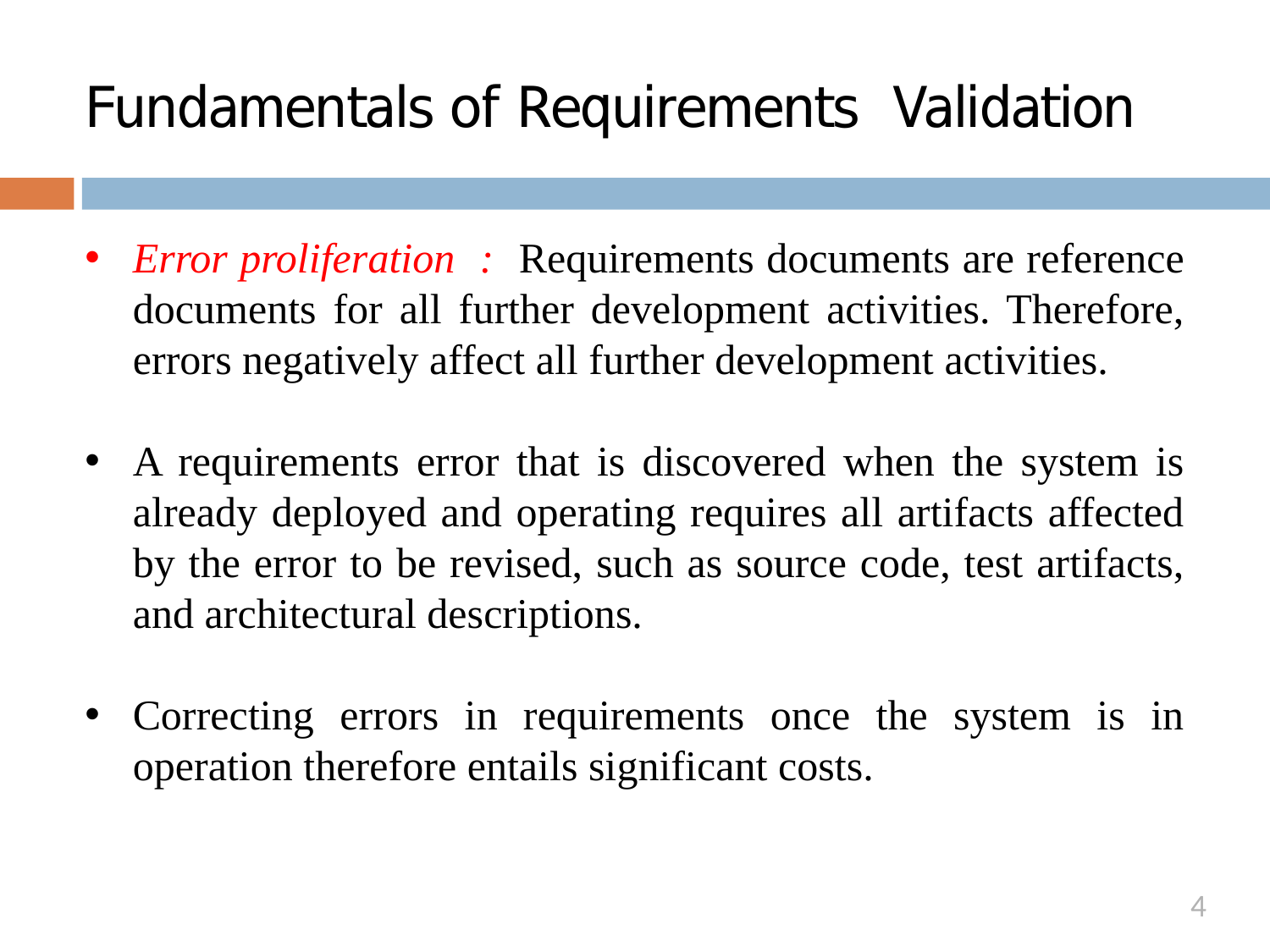

# Fundamentals of Requirements  Validation
Error proliferation  :  Requirements documents are reference documents for all further development activities. Therefore, errors negatively affect all further development activities.

A requirements error that is discovered when the system is already deployed and operating requires all artifacts affected by the error to be revised, such as source code, test artifacts, and architectural descriptions.

Correcting errors in requirements once the system is in operation therefore entails significant costs.

4